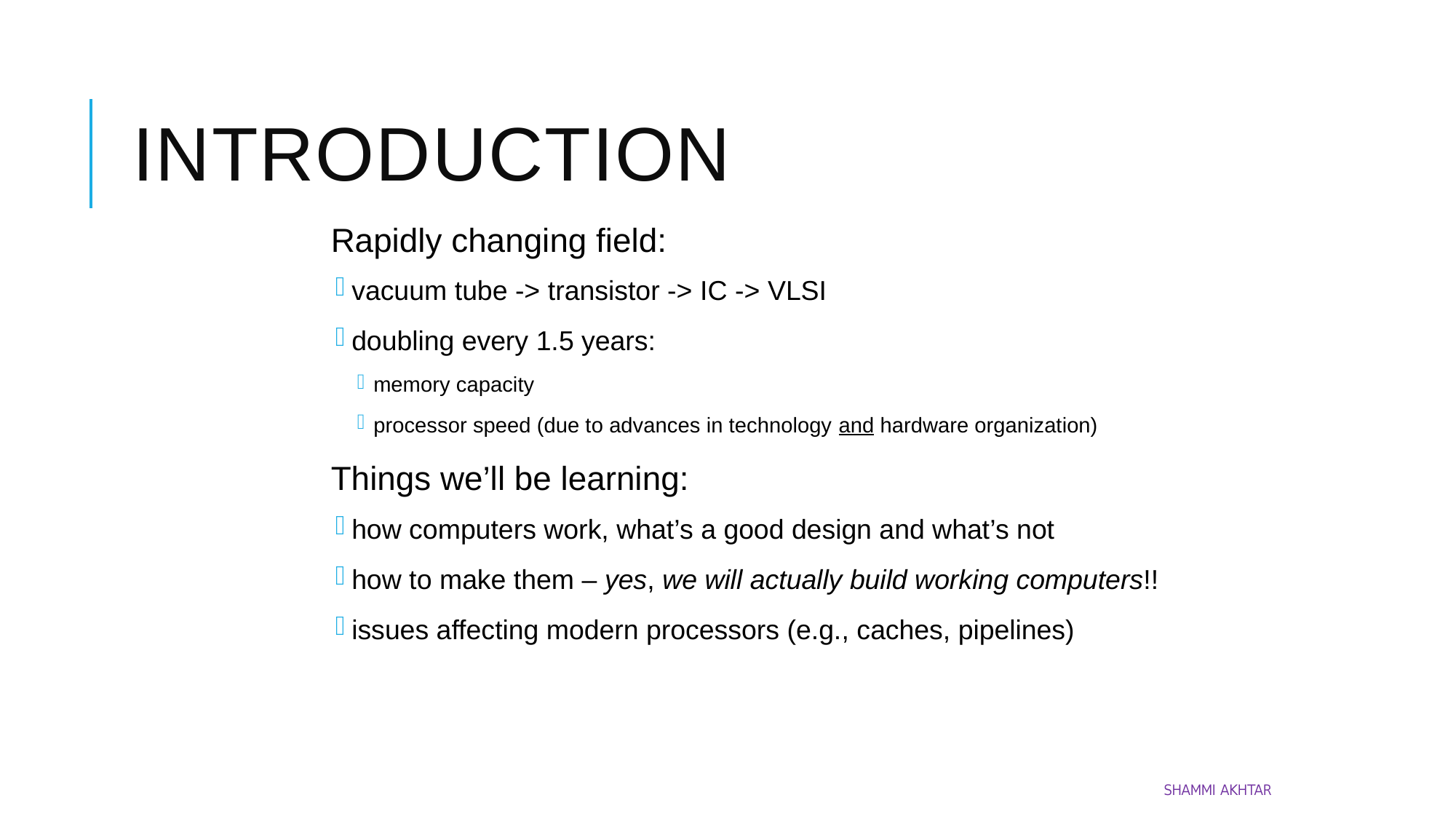

# Introduction
Rapidly changing field:
vacuum tube -> transistor -> IC -> VLSI
doubling every 1.5 years:
memory capacity
processor speed (due to advances in technology and hardware organization)
Things we’ll be learning:
how computers work, what’s a good design and what’s not
how to make them – yes, we will actually build working computers!!
issues affecting modern processors (e.g., caches, pipelines)

Shammi Akhtar
8